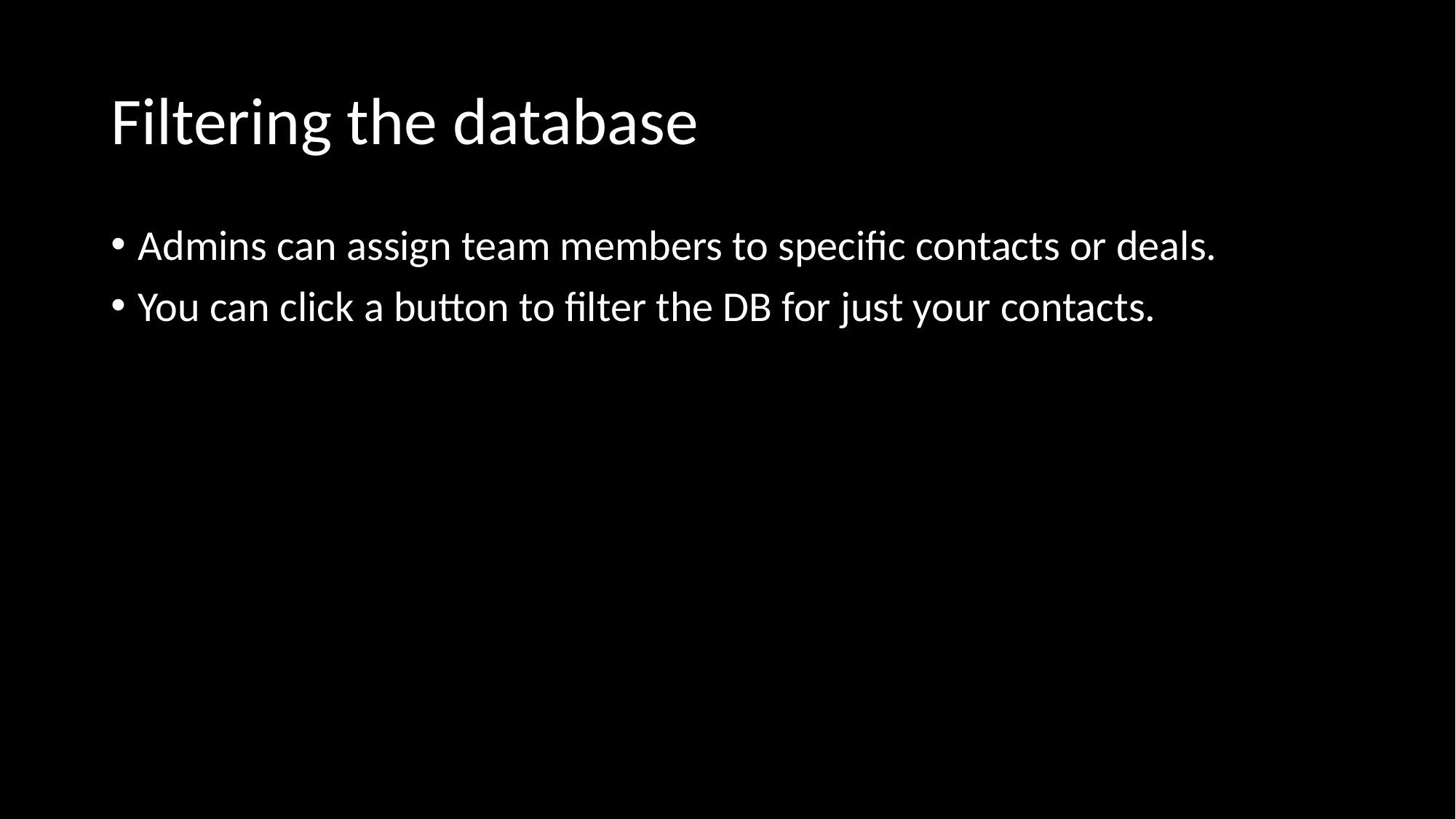

# Filtering the database
Admins can assign team members to specific contacts or deals.
You can click a button to filter the DB for just your contacts.